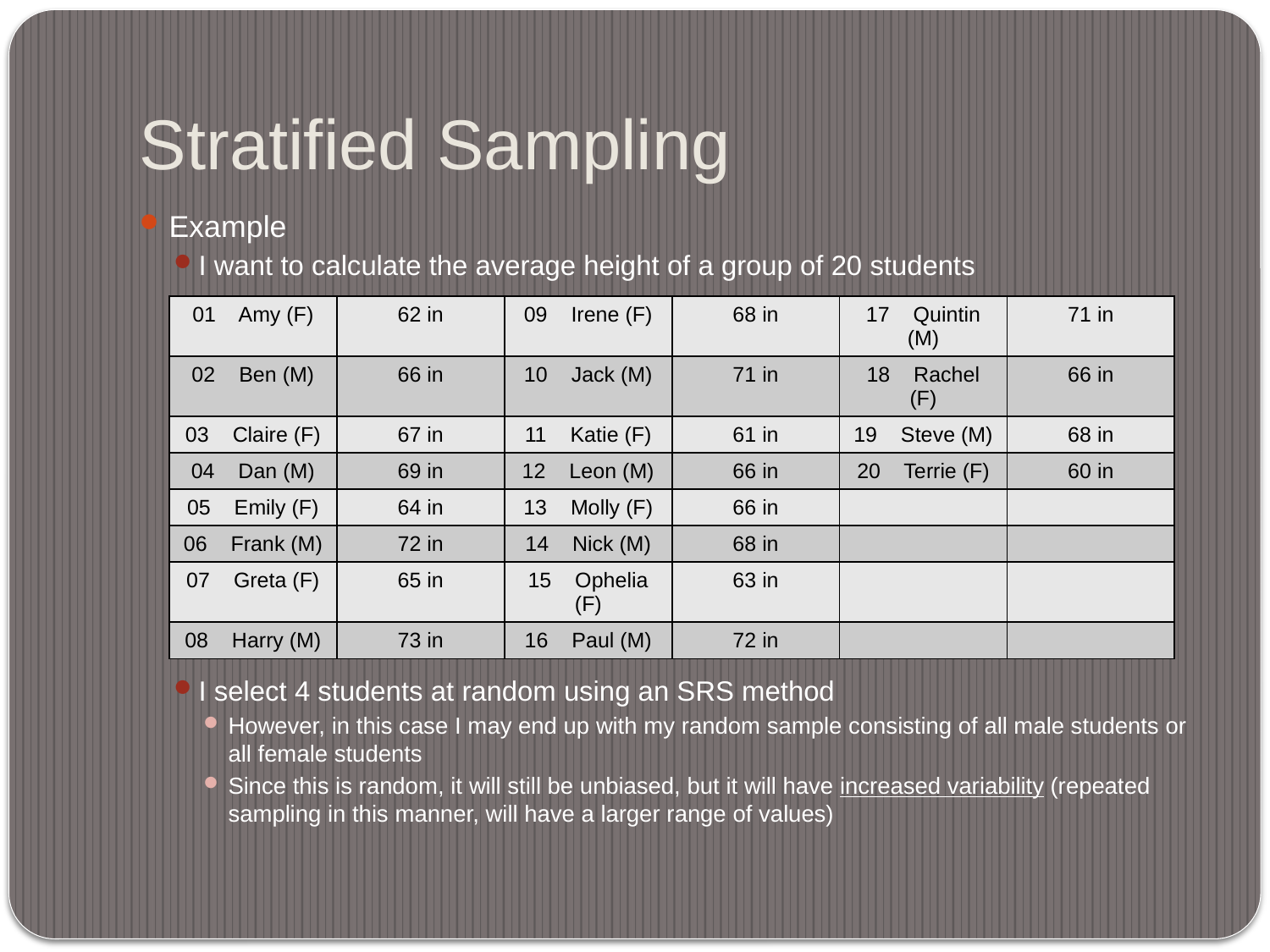

# Stratified Sampling
Example
I want to calculate the average height of a group of 20 students

I select 4 students at random using an SRS method
However, in this case I may end up with my random sample consisting of all male students or all female students
Since this is random, it will still be unbiased, but it will have increased variability (repeated sampling in this manner, will have a larger range of values)
| 01 Amy (F) | 62 in | 09 Irene (F) | 68 in | 17 Quintin (M) | 71 in |
| --- | --- | --- | --- | --- | --- |
| 02 Ben (M) | 66 in | 10 Jack (M) | 71 in | 18 Rachel (F) | 66 in |
| 03 Claire (F) | 67 in | 11 Katie (F) | 61 in | 19 Steve (M) | 68 in |
| 04 Dan (M) | 69 in | 12 Leon (M) | 66 in | 20 Terrie (F) | 60 in |
| 05 Emily (F) | 64 in | 13 Molly (F) | 66 in |  |  |
| 06 Frank (M) | 72 in | 14 Nick (M) | 68 in |  |  |
| 07 Greta (F) | 65 in | 15 Ophelia (F) | 63 in |  |  |
| 08 Harry (M) | 73 in | 16 Paul (M) | 72 in |  |  |